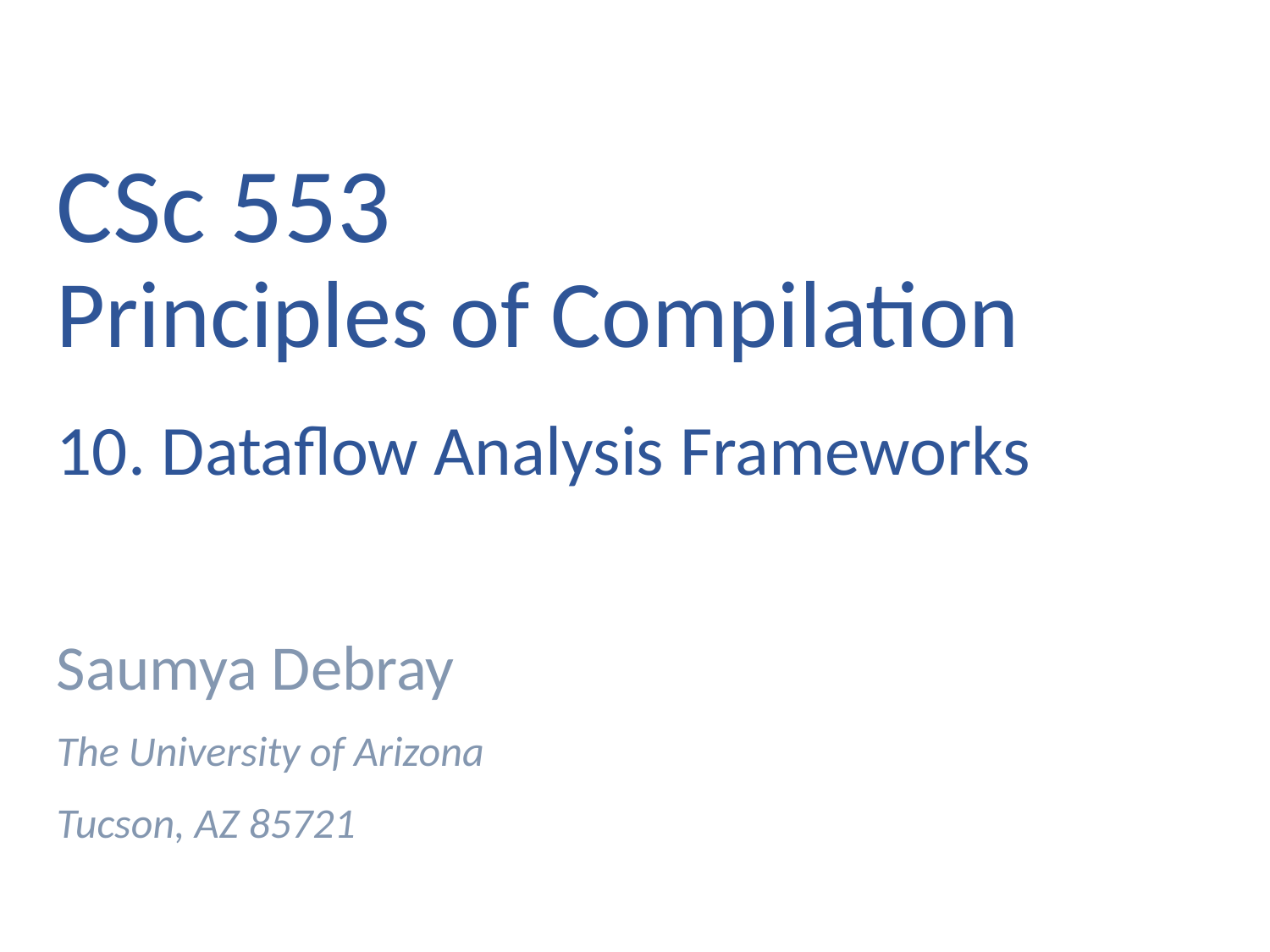

# CSc 553 Principles of Compilation 10. Dataflow Analysis Frameworks
Saumya Debray
The University of Arizona
Tucson, AZ 85721